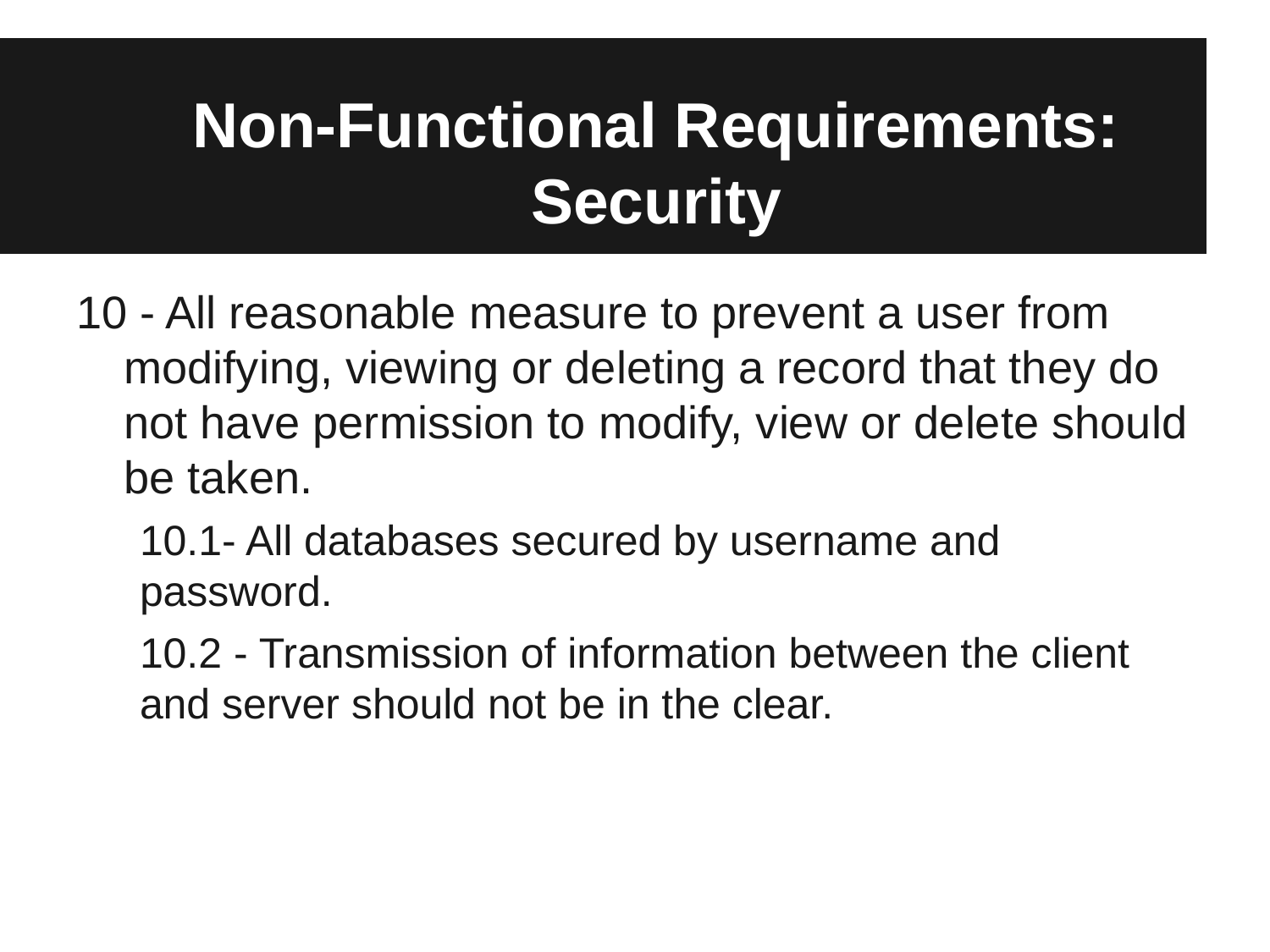

# Non-Functional Requirements:
Security
10 - All reasonable measure to prevent a user from modifying, viewing or deleting a record that they do not have permission to modify, view or delete should be taken.
10.1- All databases secured by username and password.
10.2 - Transmission of information between the client and server should not be in the clear.